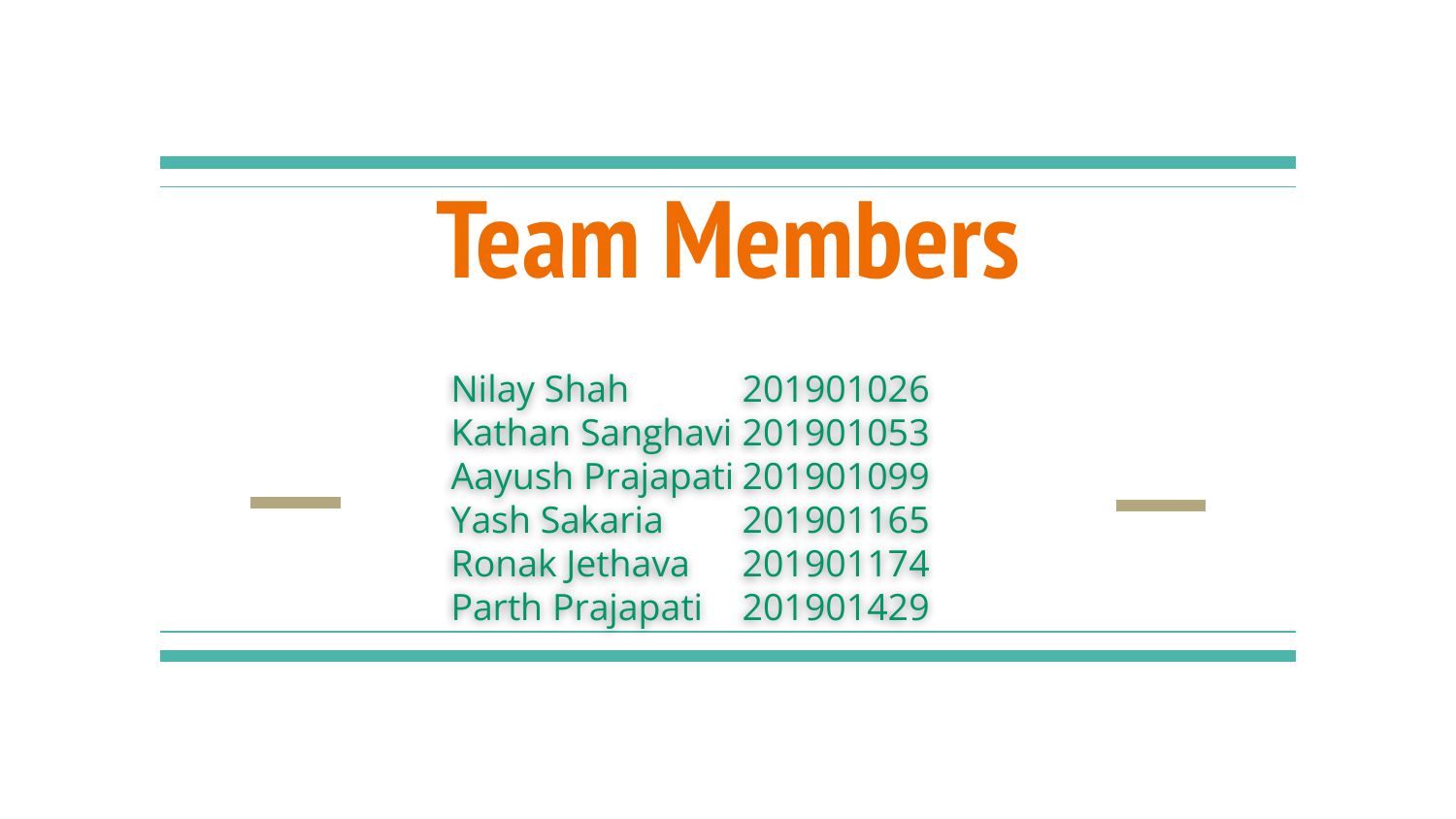

# Team Members

Nilay Shah	201901026
Kathan Sanghavi	201901053
Aayush Prajapati	201901099
Yash Sakaria	201901165
Ronak Jethava	201901174
Parth Prajapati	201901429